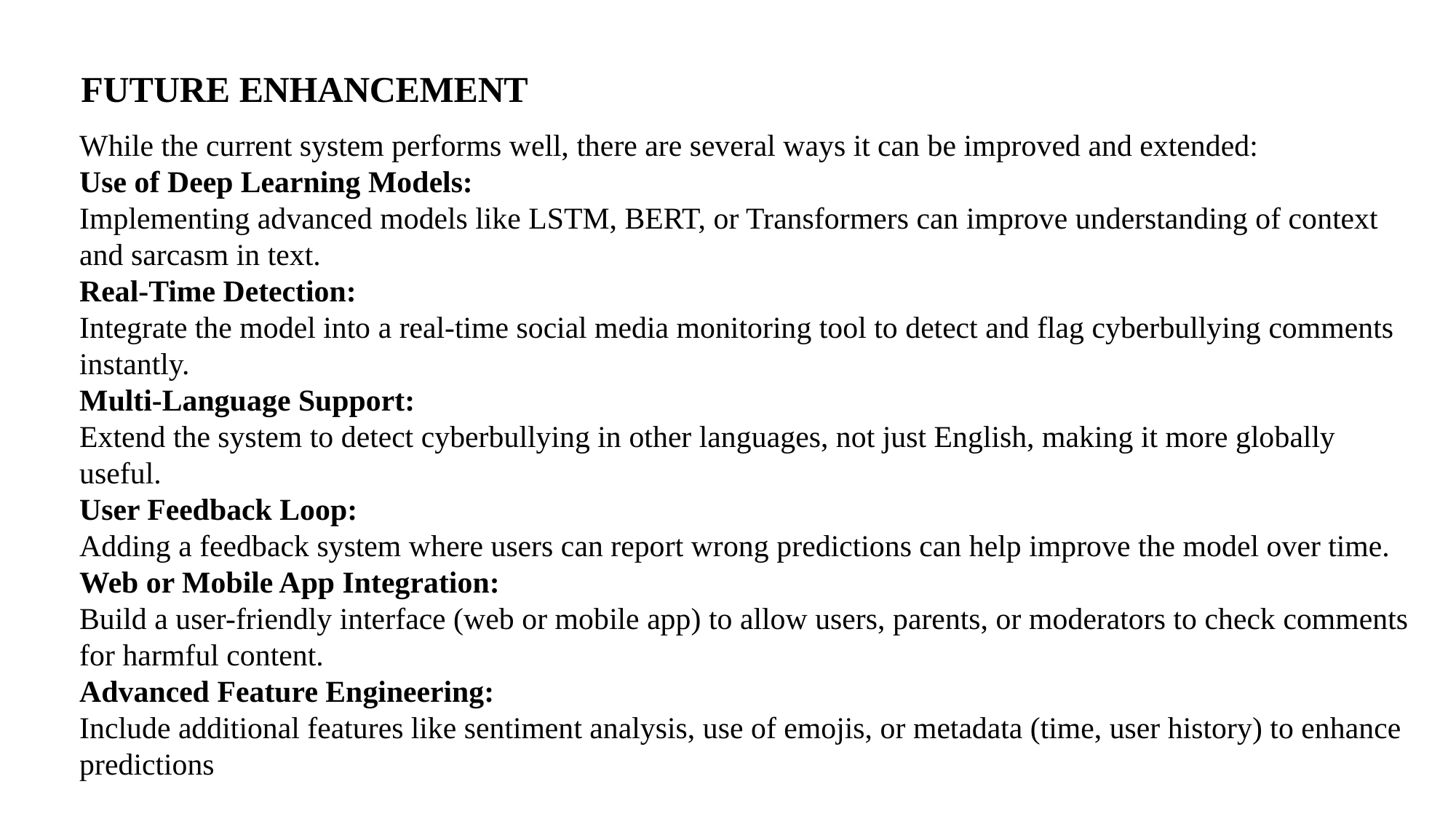

# FUTURE ENHANCEMENT
While the current system performs well, there are several ways it can be improved and extended:
Use of Deep Learning Models:
Implementing advanced models like LSTM, BERT, or Transformers can improve understanding of context and sarcasm in text.
Real-Time Detection:
Integrate the model into a real-time social media monitoring tool to detect and flag cyberbullying comments instantly.
Multi-Language Support:
Extend the system to detect cyberbullying in other languages, not just English, making it more globally useful.
User Feedback Loop:
Adding a feedback system where users can report wrong predictions can help improve the model over time.
Web or Mobile App Integration:
Build a user-friendly interface (web or mobile app) to allow users, parents, or moderators to check comments for harmful content.
Advanced Feature Engineering:
Include additional features like sentiment analysis, use of emojis, or metadata (time, user history) to enhance predictions